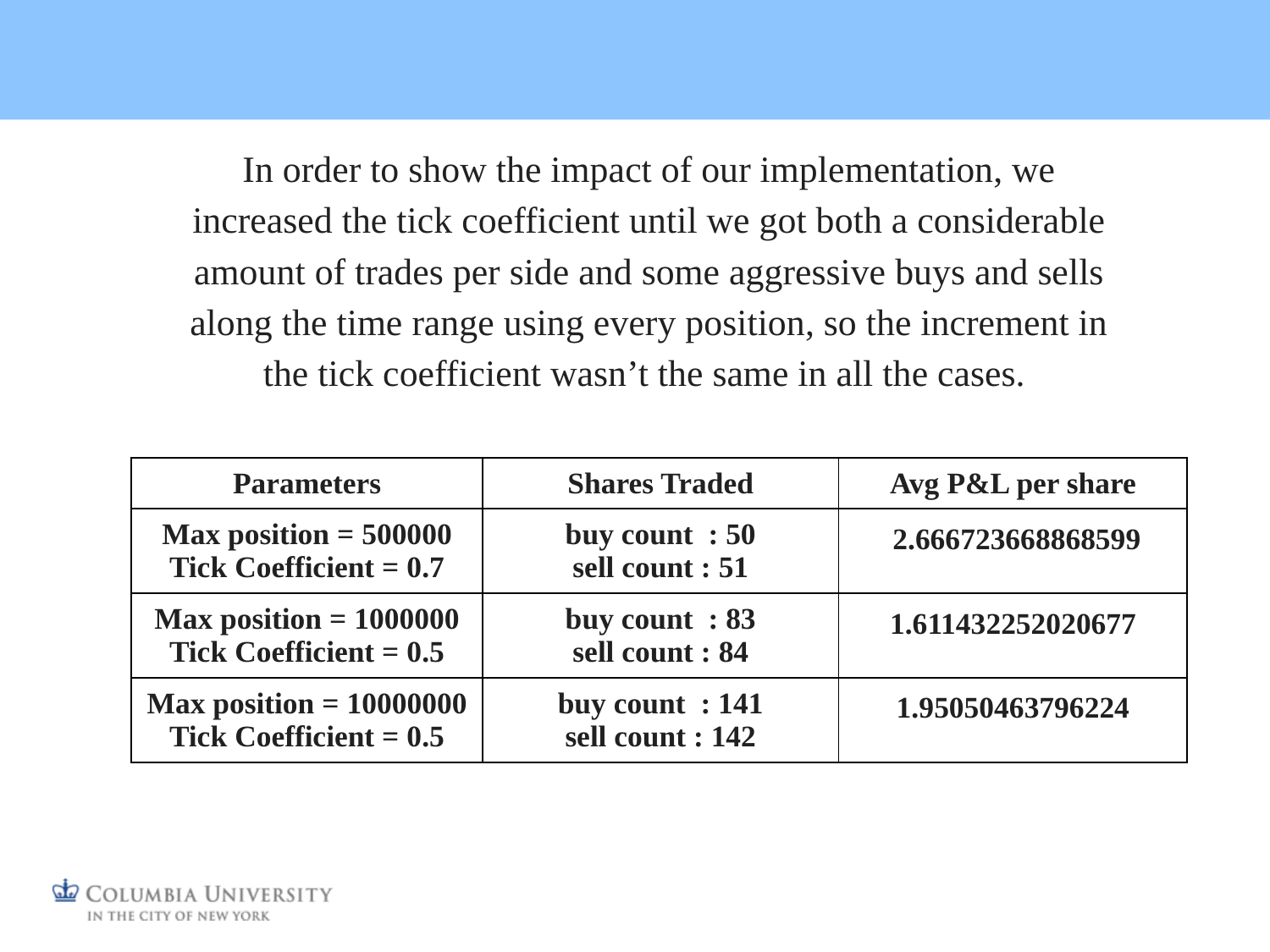

In order to show the impact of our implementation, we increased the tick coefficient until we got both a considerable amount of trades per side and some aggressive buys and sells along the time range using every position, so the increment in the tick coefficient wasn’t the same in all the cases.
| Parameters | Shares Traded | Avg P&L per share |
| --- | --- | --- |
| Max position = 500000 Tick Coefficient = 0.7 | buy count : 50 sell count : 51 | 2.666723668868599 |
| Max position = 1000000 Tick Coefficient = 0.5 | buy count : 83 sell count : 84 | 1.611432252020677 |
| Max position = 10000000 Tick Coefficient = 0.5 | buy count : 141 sell count : 142 | 1.95050463796224 |